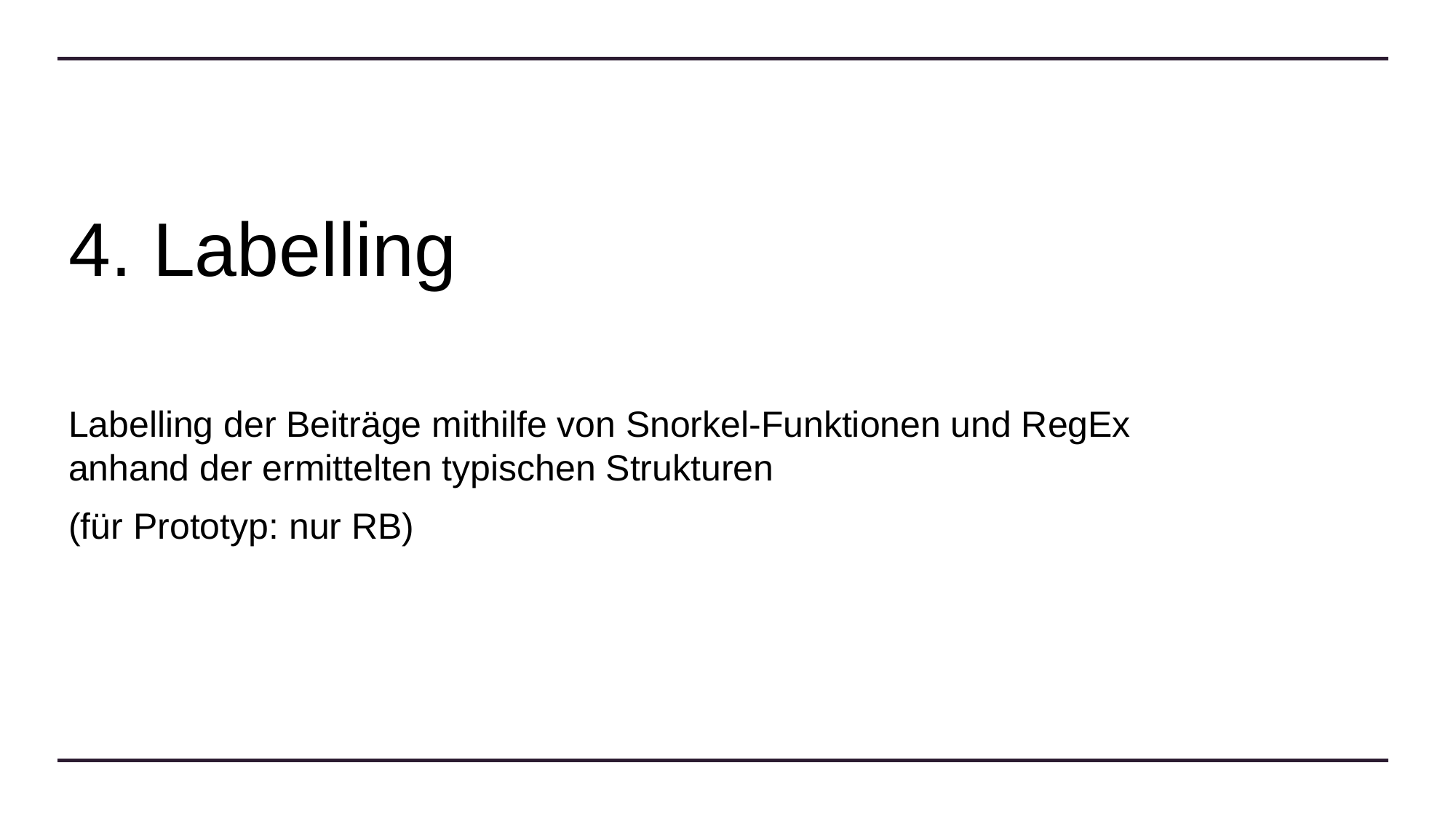

# 4. Labelling
Labelling der Beiträge mithilfe von Snorkel-Funktionen und RegEx
anhand der ermittelten typischen Strukturen
(für Prototyp: nur RB)